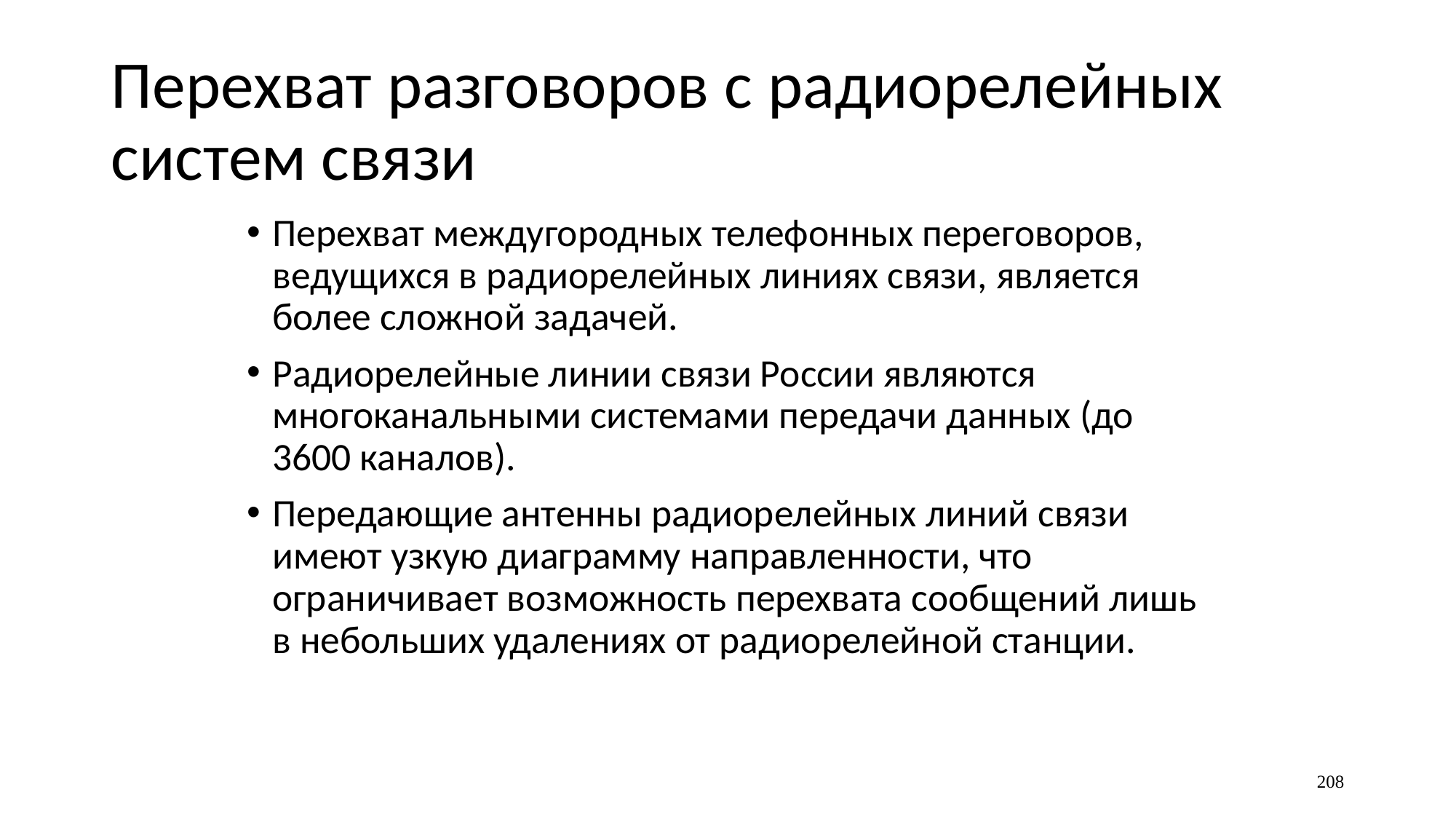

# Перехват разговоров с радиорелейных систем связи
Перехват междугородных телефонных переговоров, ведущихся в радиорелейных линиях связи, является более сложной задачей.
Радиорелейные линии связи России являются многоканальными системами передачи данных (до 3600 каналов).
Передающие антенны радиорелейных линий связи имеют узкую диаграмму направленности, что ограничивает возможность перехвата сообщений лишь в небольших удалениях от радиорелейной станции.
208